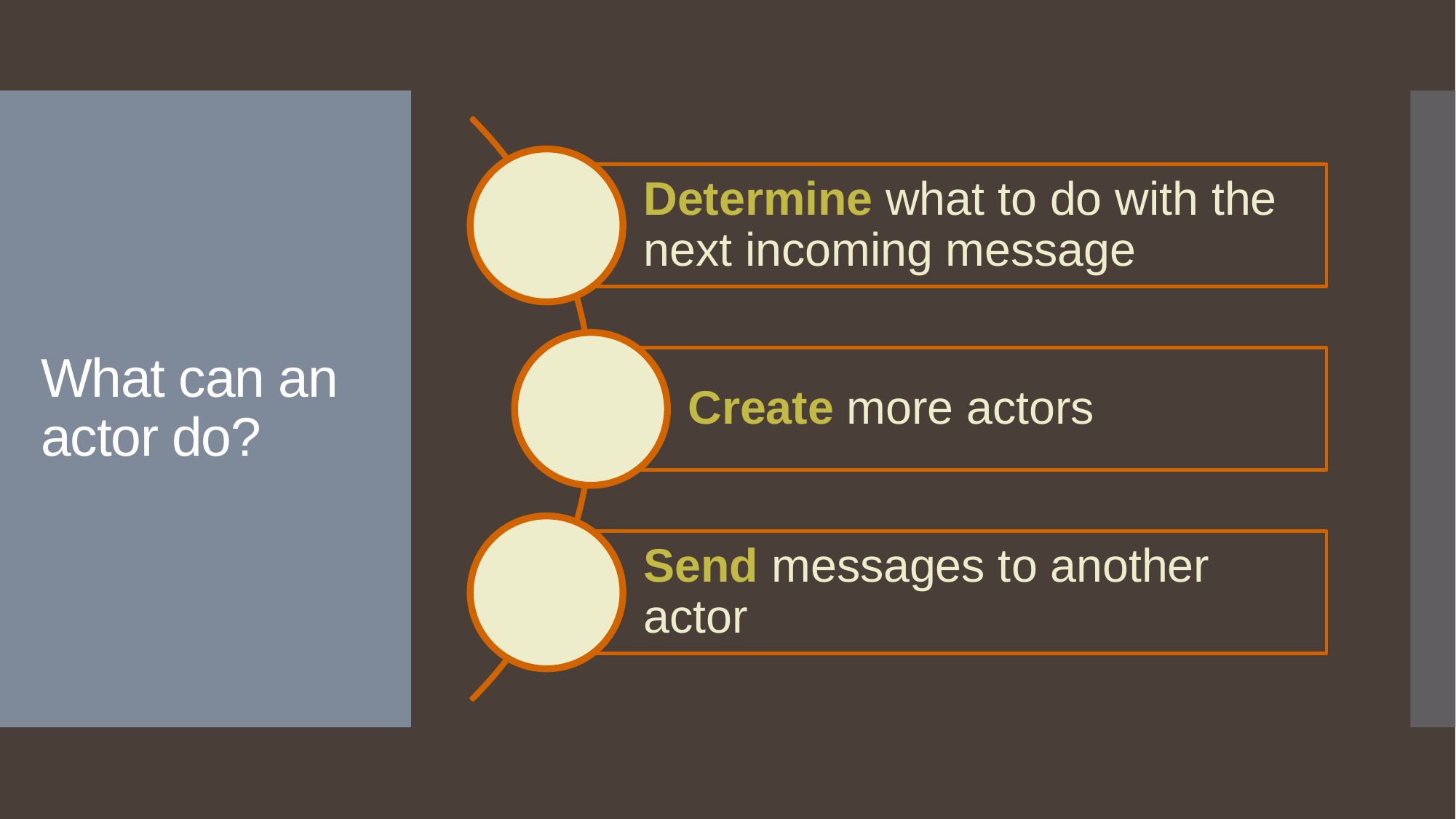

Determine what to do with the next incoming message
Create more actors
Send messages to another actor
# What can an actor do?